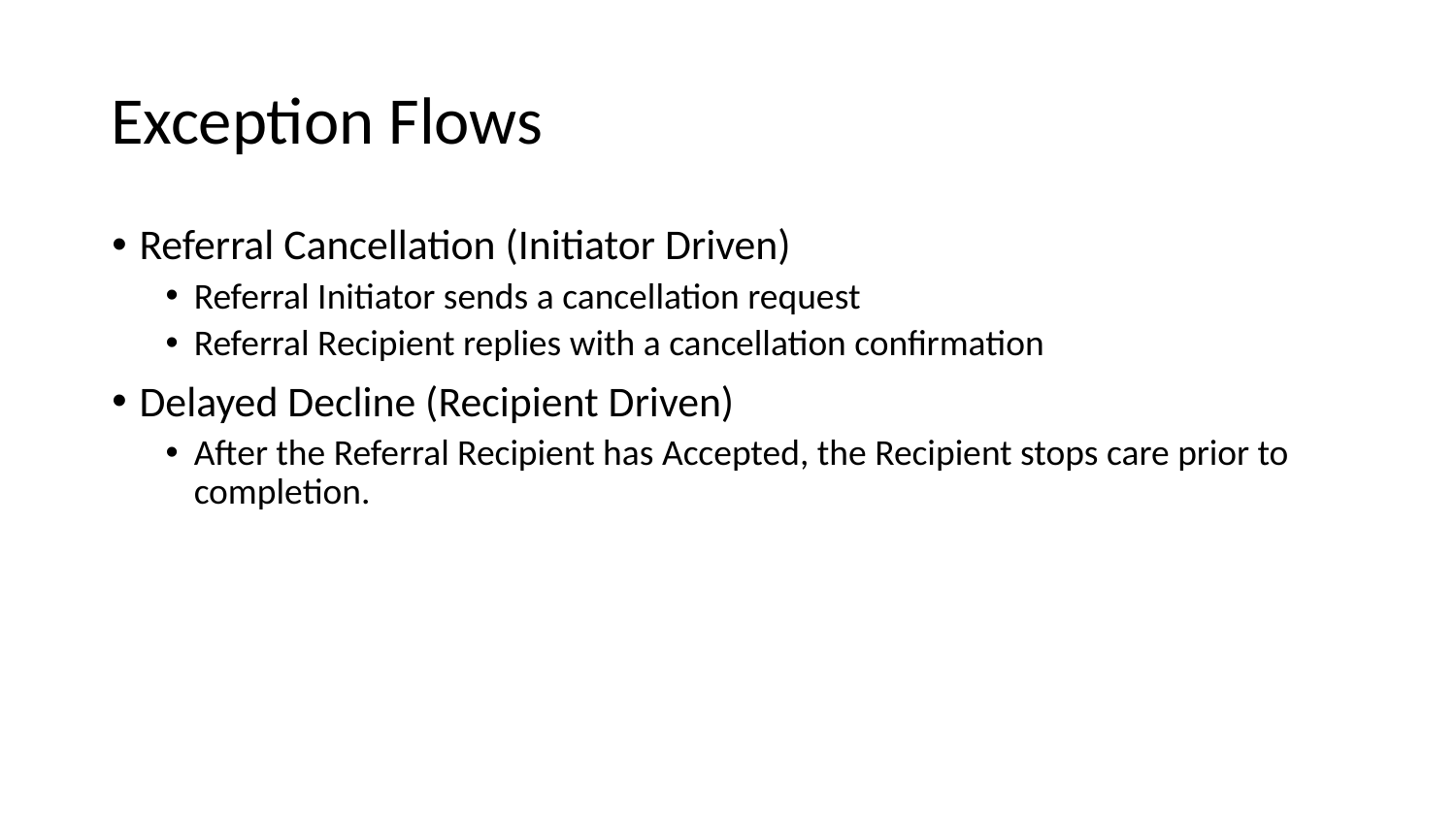

# Exception Flows
Referral Cancellation (Initiator Driven)
Referral Initiator sends a cancellation request
Referral Recipient replies with a cancellation confirmation
Delayed Decline (Recipient Driven)
After the Referral Recipient has Accepted, the Recipient stops care prior to completion.